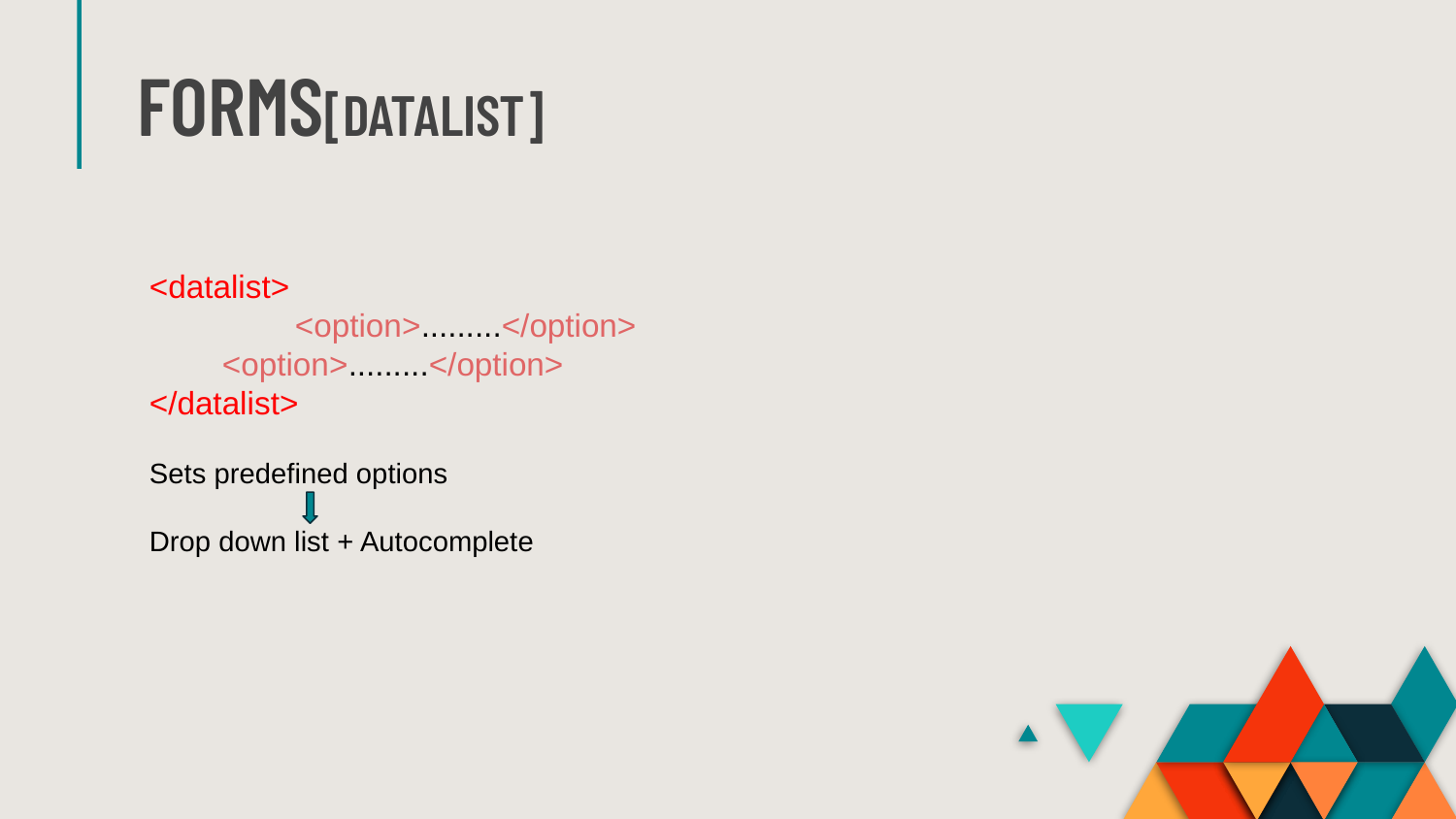

# FORMS[DATALIST]
<datalist>
	<option>.........</option>
<option>.........</option>
</datalist>

Sets predefined options

Drop down list + Autocomplete